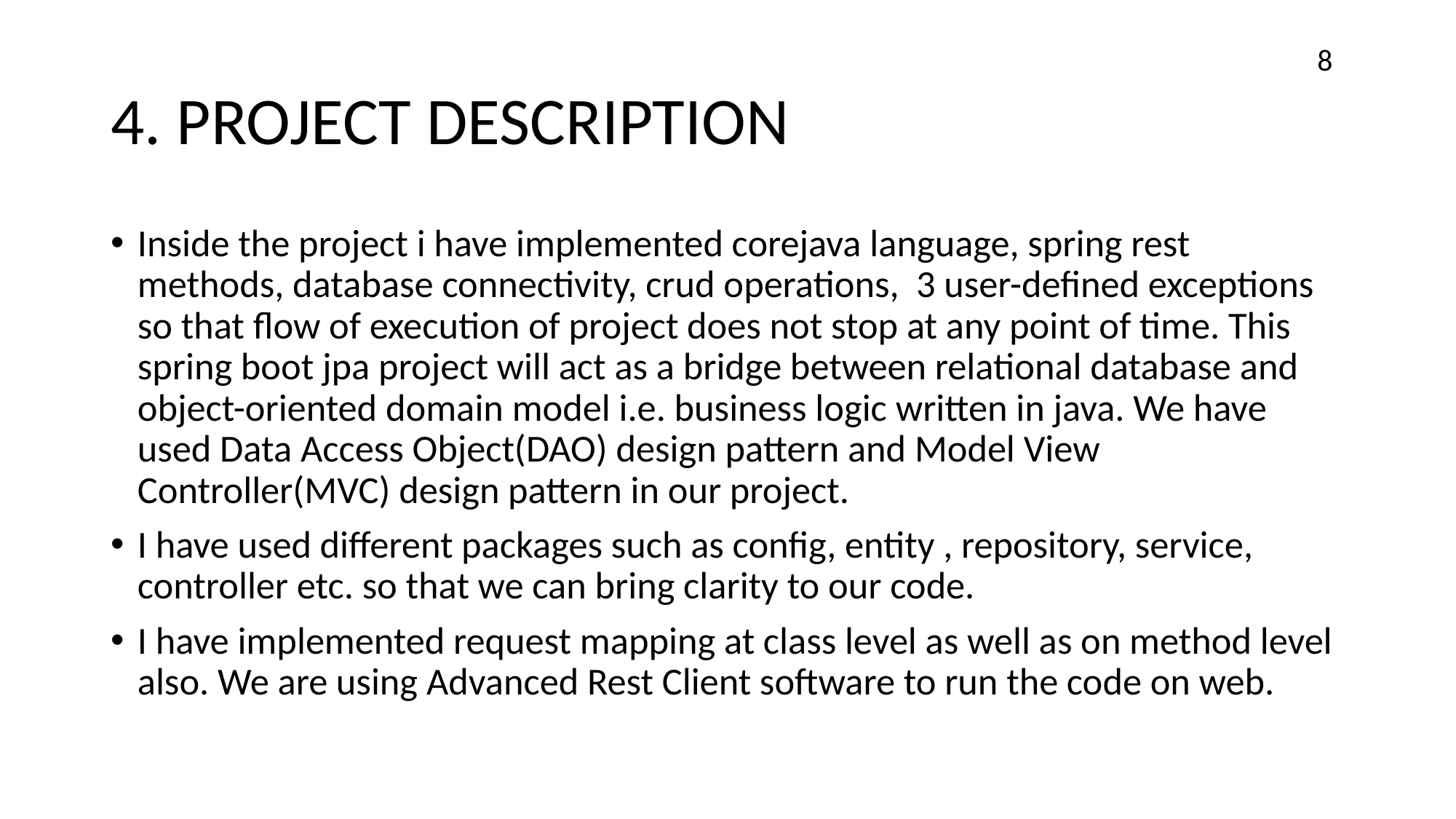

8
# 4. PROJECT DESCRIPTION
Inside the project i have implemented corejava language, spring rest methods, database connectivity, crud operations,  3 user-defined exceptions so that flow of execution of project does not stop at any point of time. This spring boot jpa project will act as a bridge between relational database and object-oriented domain model i.e. business logic written in java. We have used Data Access Object(DAO) design pattern and Model View Controller(MVC) design pattern in our project.
I have used different packages such as config, entity , repository, service, controller etc. so that we can bring clarity to our code.
I have implemented request mapping at class level as well as on method level also. We are using Advanced Rest Client software to run the code on web.